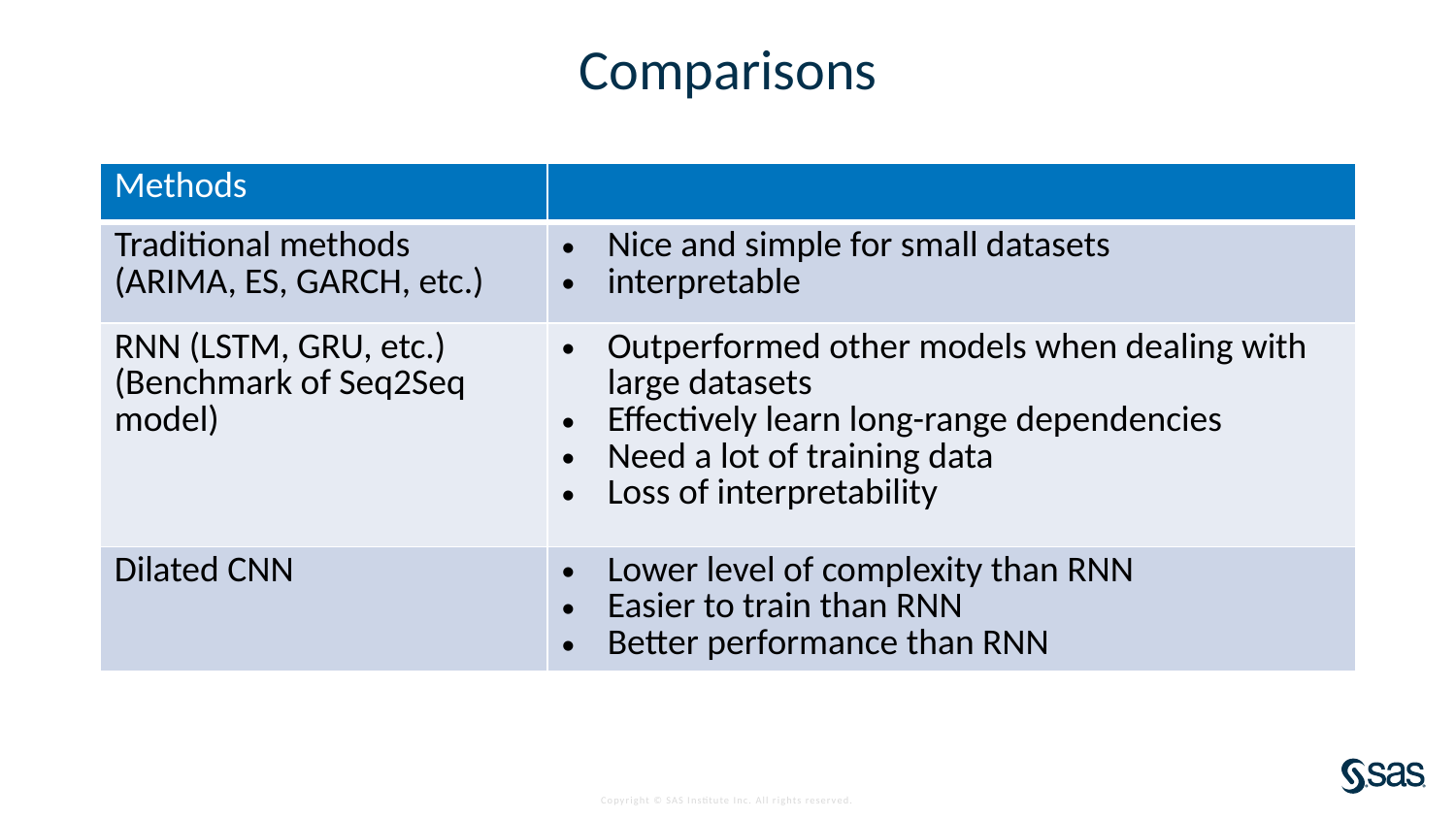

# Comparisons

| Methods |  |
| --- | --- |
| Traditional methods (ARIMA, ES, GARCH, etc.) | Nice and simple for small datasets interpretable |
| RNN (LSTM, GRU, etc.) (Benchmark of Seq2Seq model) | Outperformed other models when dealing with large datasets Effectively learn long-range dependencies Need a lot of training data Loss of interpretability |
| Dilated CNN | Lower level of complexity than RNN Easier to train than RNN Better performance than RNN |